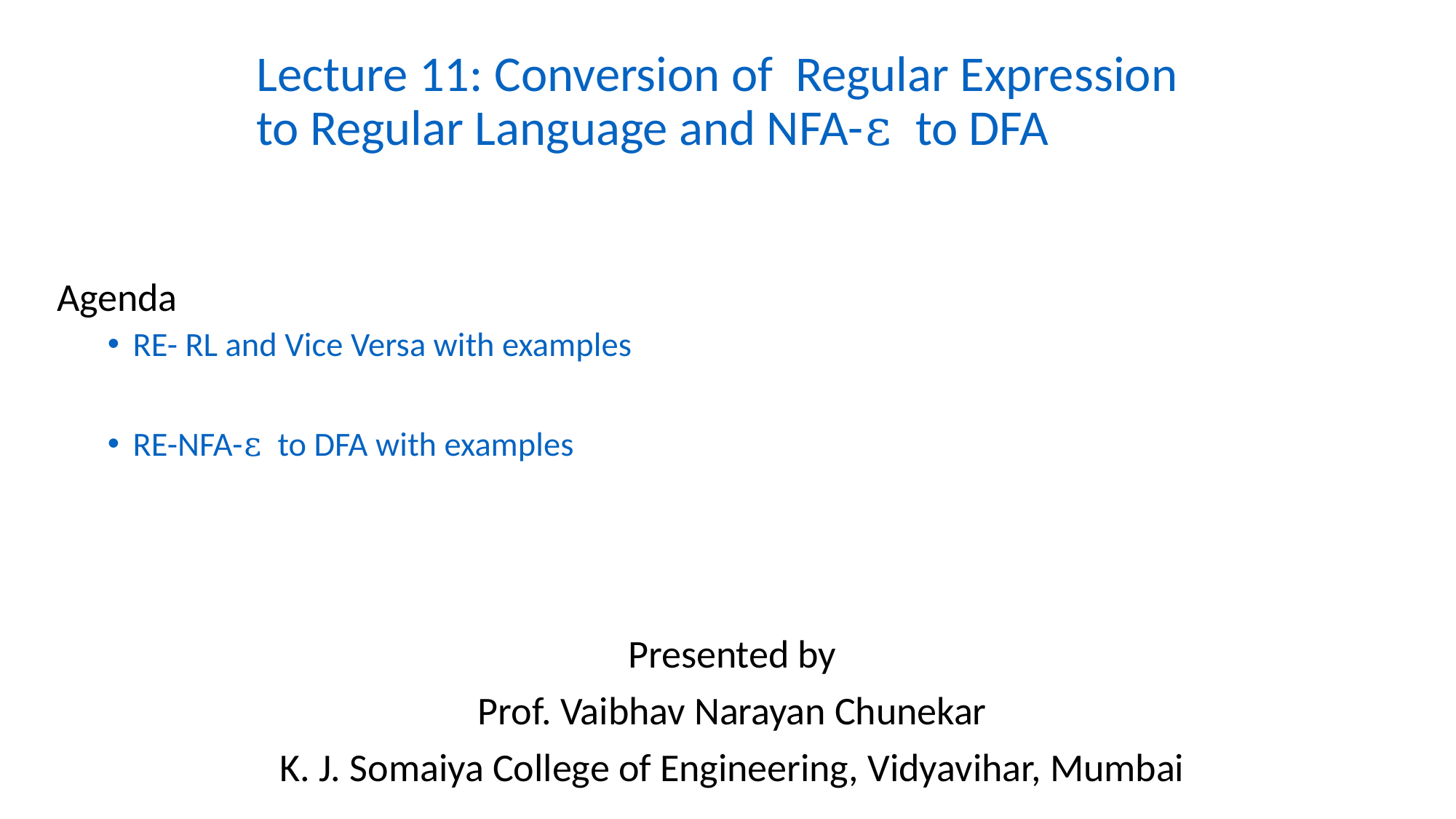

# Lecture 11: Conversion of  Regular Expression to Regular Language and NFA-ε  to DFA
Agenda
RE- RL and Vice Versa with examples

RE-NFA-ε  to DFA with examples

Presented by
Prof. Vaibhav Narayan Chunekar
K. J. Somaiya College of Engineering, Vidyavihar, Mumbai